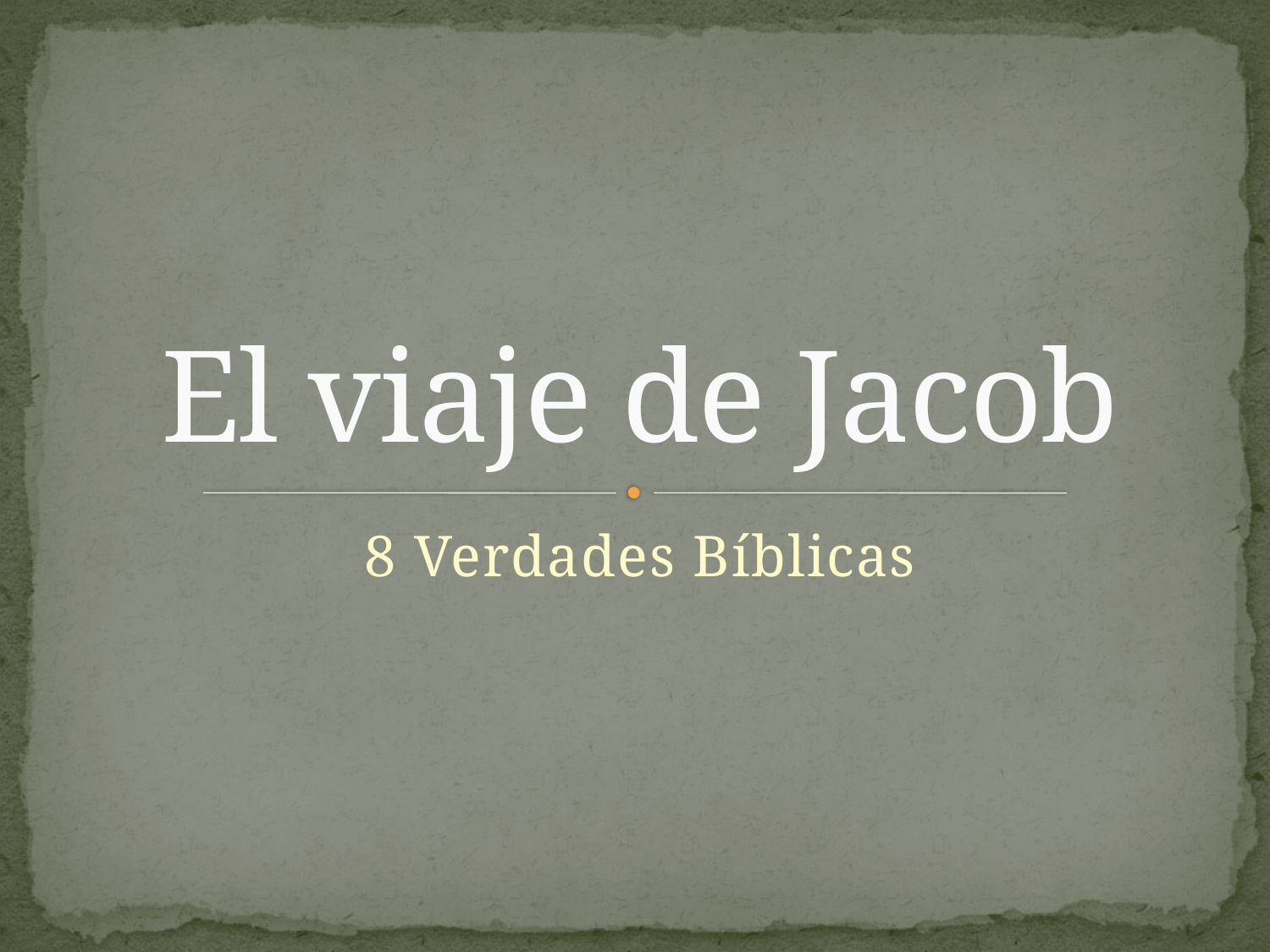

# El viaje de Jacob
8 Verdades Bíblicas